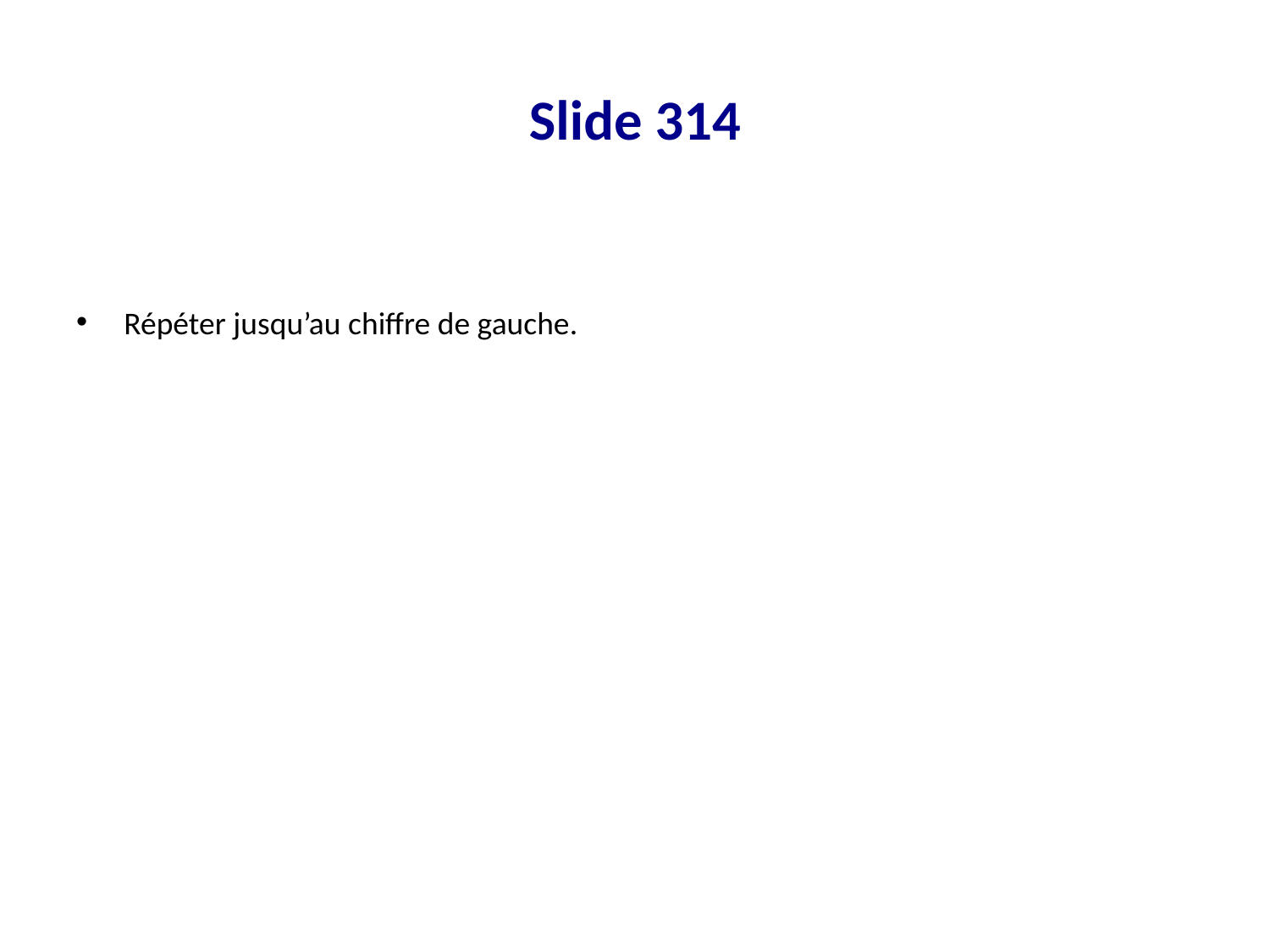

# Slide 314

Répéter jusqu’au chiffre de gauche.